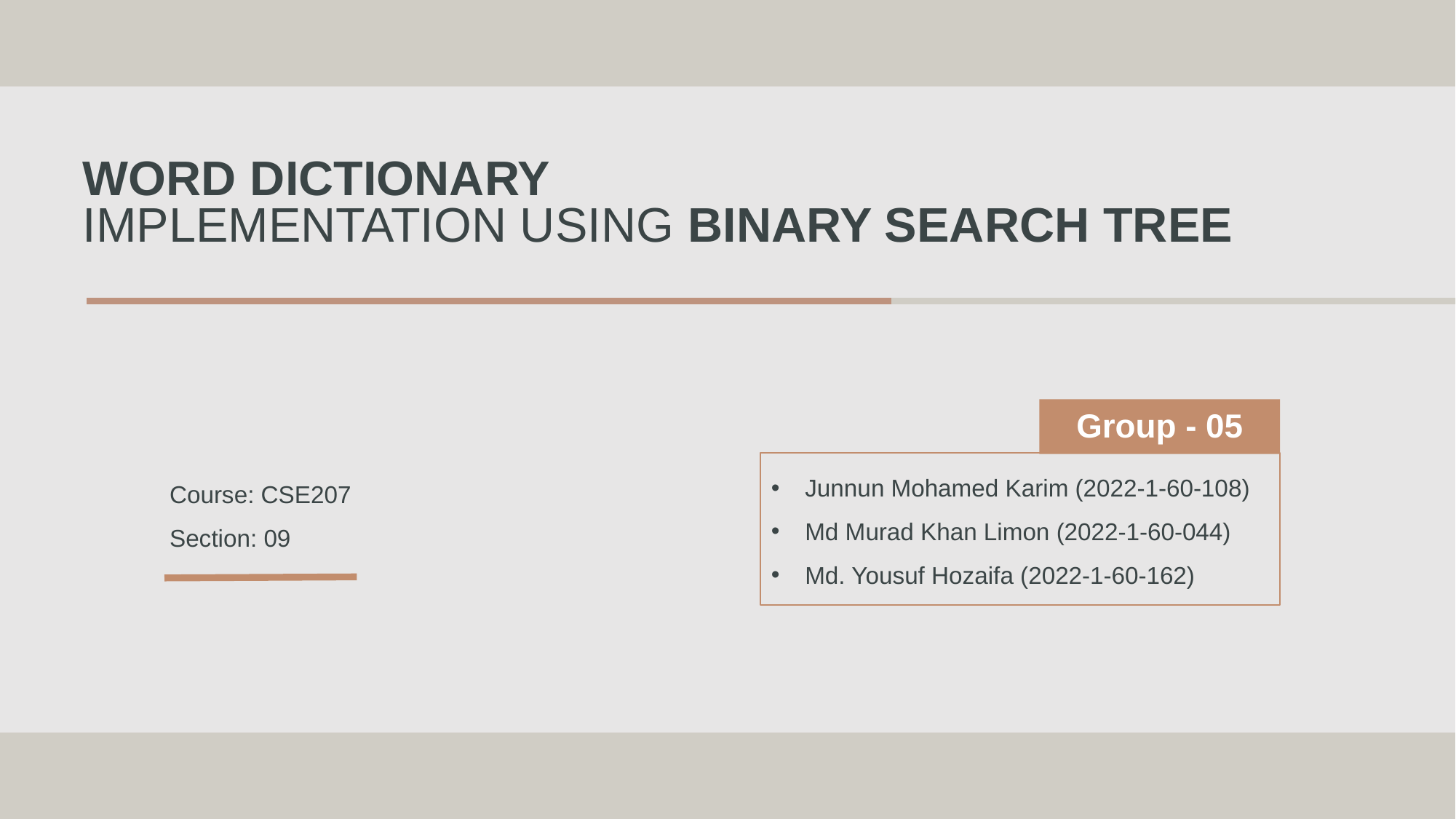

# Word Dictionary
Implementation Using Binary Search Tree
Group - 05
Junnun Mohamed Karim (2022-1-60-108)
Md Murad Khan Limon (2022-1-60-044)
Md. Yousuf Hozaifa (2022-1-60-162)
Course: CSE207
Section: 09